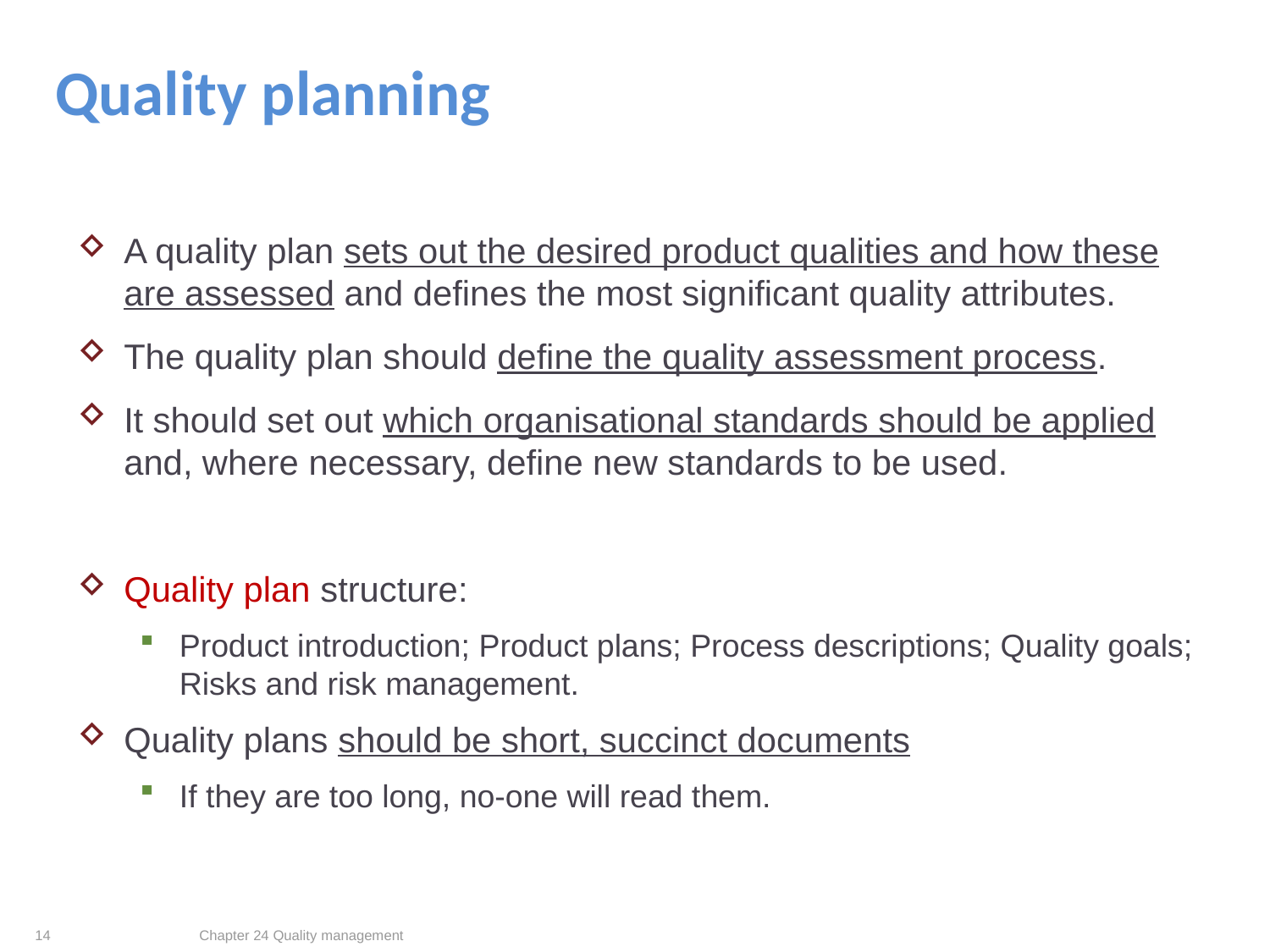

# Quality planning
A quality plan sets out the desired product qualities and how these are assessed and defines the most significant quality attributes.
The quality plan should define the quality assessment process.
It should set out which organisational standards should be applied and, where necessary, define new standards to be used.

Quality plan structure:
Product introduction; Product plans; Process descriptions; Quality goals; Risks and risk management.
Quality plans should be short, succinct documents
If they are too long, no-one will read them.

14
Chapter 24 Quality management